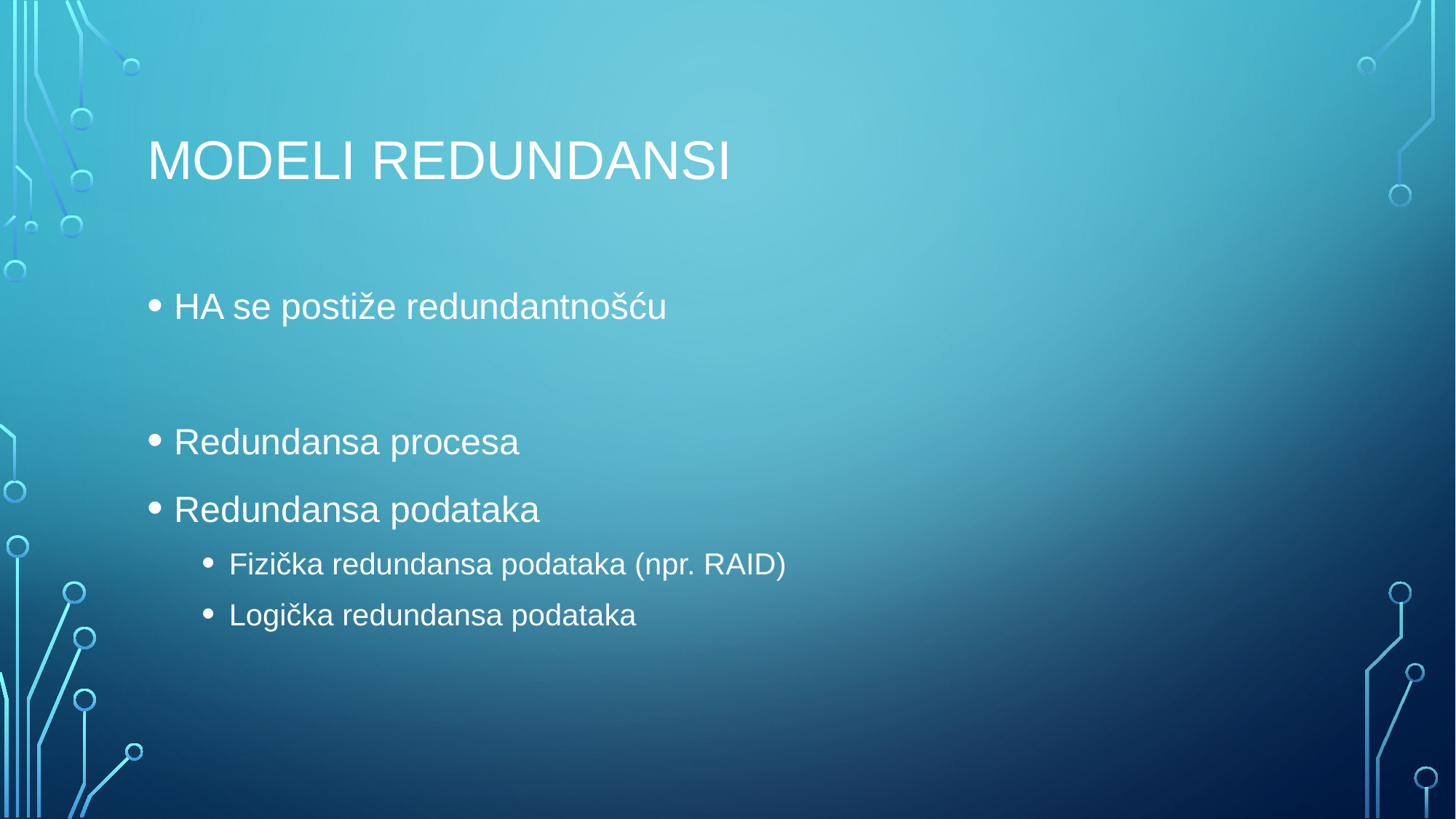

# Modeli redundansi
HA se postiže redundantnošću

Redundansa procesa
Redundansa podataka
Fizička redundansa podataka (npr. RAID)
Logička redundansa podataka